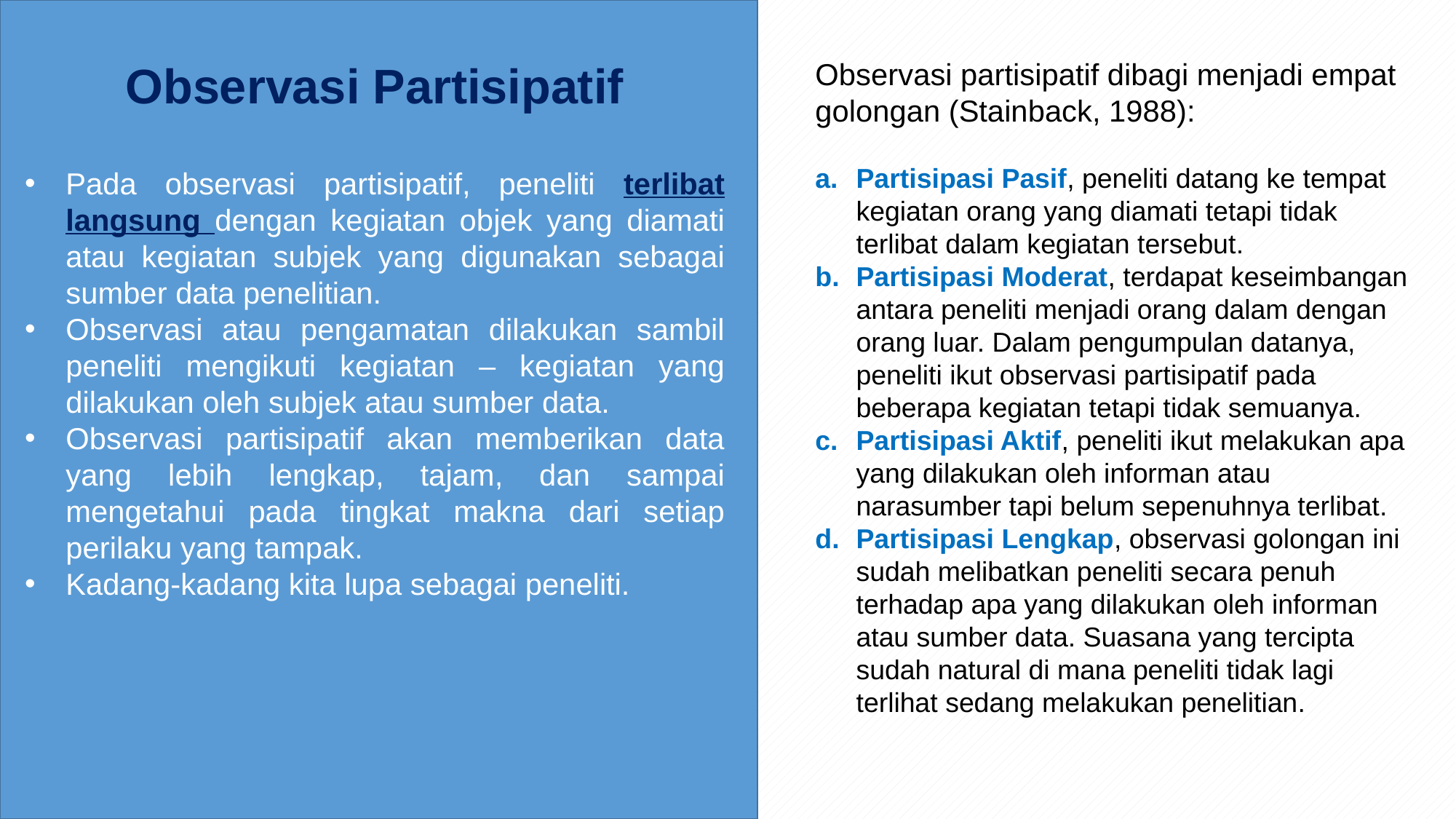

Observasi Partisipatif

Pada observasi partisipatif, peneliti terlibat langsung dengan kegiatan objek yang diamati atau kegiatan subjek yang digunakan sebagai sumber data penelitian.
Observasi atau pengamatan dilakukan sambil peneliti mengikuti kegiatan – kegiatan yang dilakukan oleh subjek atau sumber data.
Observasi partisipatif akan memberikan data yang lebih lengkap, tajam, dan sampai mengetahui pada tingkat makna dari setiap perilaku yang tampak.
Kadang-kadang kita lupa sebagai peneliti.
Observasi partisipatif dibagi menjadi empat golongan (Stainback, 1988):

Partisipasi Pasif, peneliti datang ke tempat kegiatan orang yang diamati tetapi tidak terlibat dalam kegiatan tersebut.
Partisipasi Moderat, terdapat keseimbangan antara peneliti menjadi orang dalam dengan orang luar. Dalam pengumpulan datanya, peneliti ikut observasi partisipatif pada beberapa kegiatan tetapi tidak semuanya.
Partisipasi Aktif, peneliti ikut melakukan apa yang dilakukan oleh informan atau narasumber tapi belum sepenuhnya terlibat.
Partisipasi Lengkap, observasi golongan ini sudah melibatkan peneliti secara penuh terhadap apa yang dilakukan oleh informan atau sumber data. Suasana yang tercipta sudah natural di mana peneliti tidak lagi terlihat sedang melakukan penelitian.